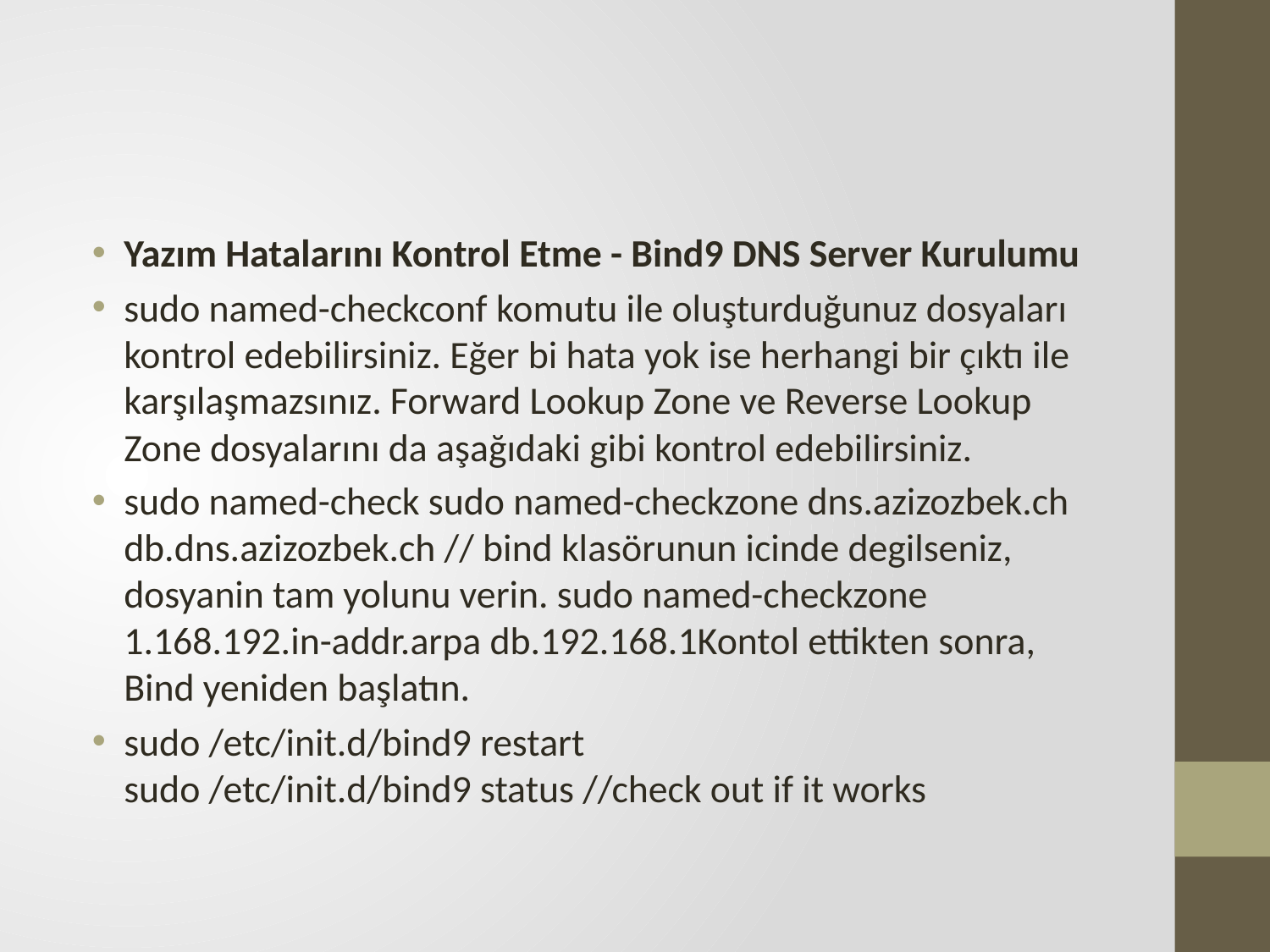

#
Yazım Hatalarını Kontrol Etme - Bind9 DNS Server Kurulumu
sudo named-checkconf komutu ile oluşturduğunuz dosyaları kontrol edebilirsiniz. Eğer bi hata yok ise herhangi bir çıktı ile karşılaşmazsınız. Forward Lookup Zone ve Reverse Lookup Zone dosyalarını da aşağıdaki gibi kontrol edebilirsiniz.
sudo named-check sudo named-checkzone dns.azizozbek.ch db.dns.azizozbek.ch // bind klasörunun icinde degilseniz, dosyanin tam yolunu verin. sudo named-checkzone 1.168.192.in-addr.arpa db.192.168.1Kontol ettikten sonra, Bind yeniden başlatın.
sudo /etc/init.d/bind9 restart
sudo /etc/init.d/bind9 status //check out if it works